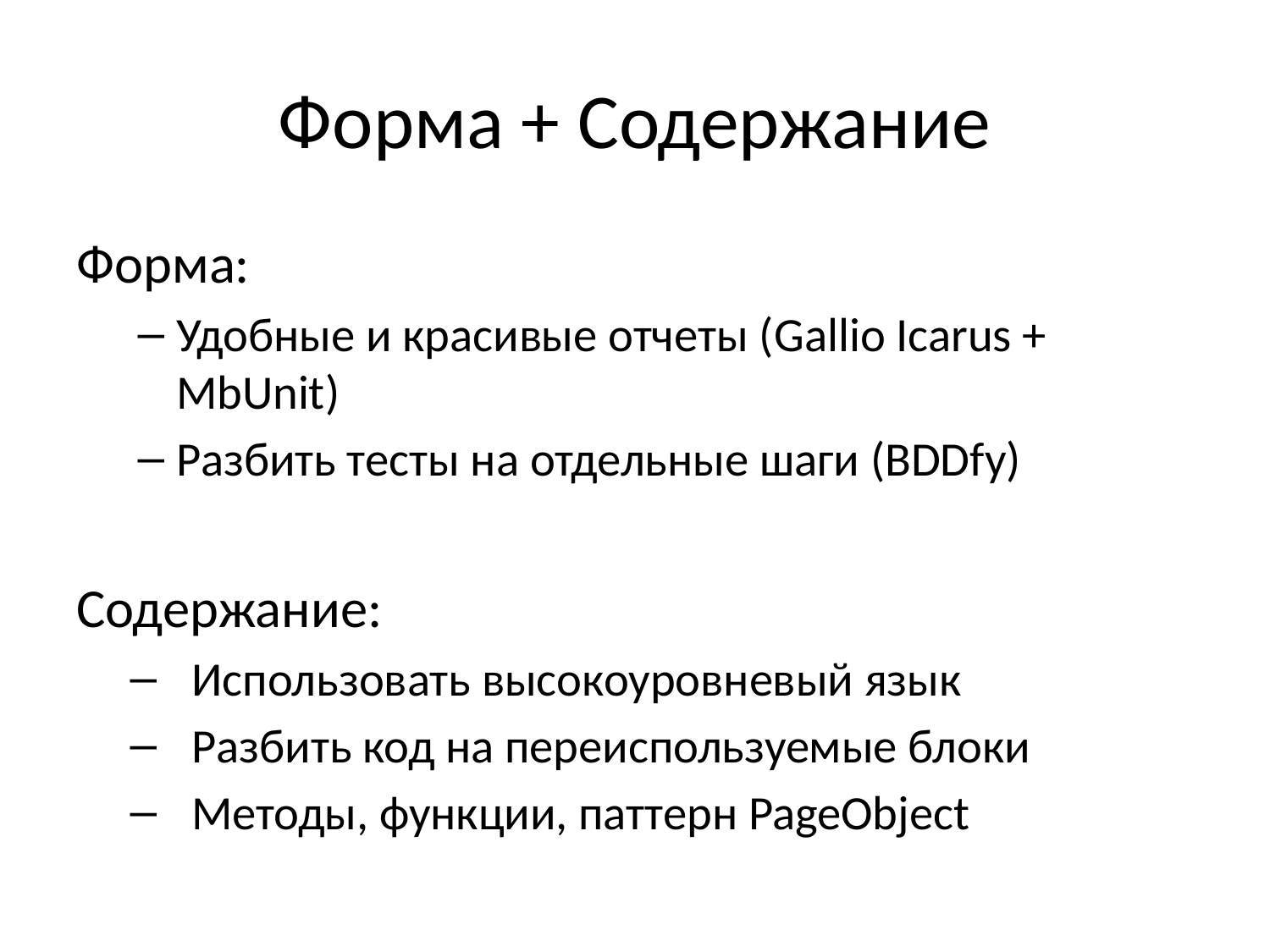

# Форма + Содержание
Форма:
Удобные и красивые отчеты (Gallio Icarus + MbUnit)
Разбить тесты на отдельные шаги (BDDfy)

Содержание:
Использовать высокоуровневый язык
Разбить код на переиспользуемые блоки
Методы, функции, паттерн PageObject